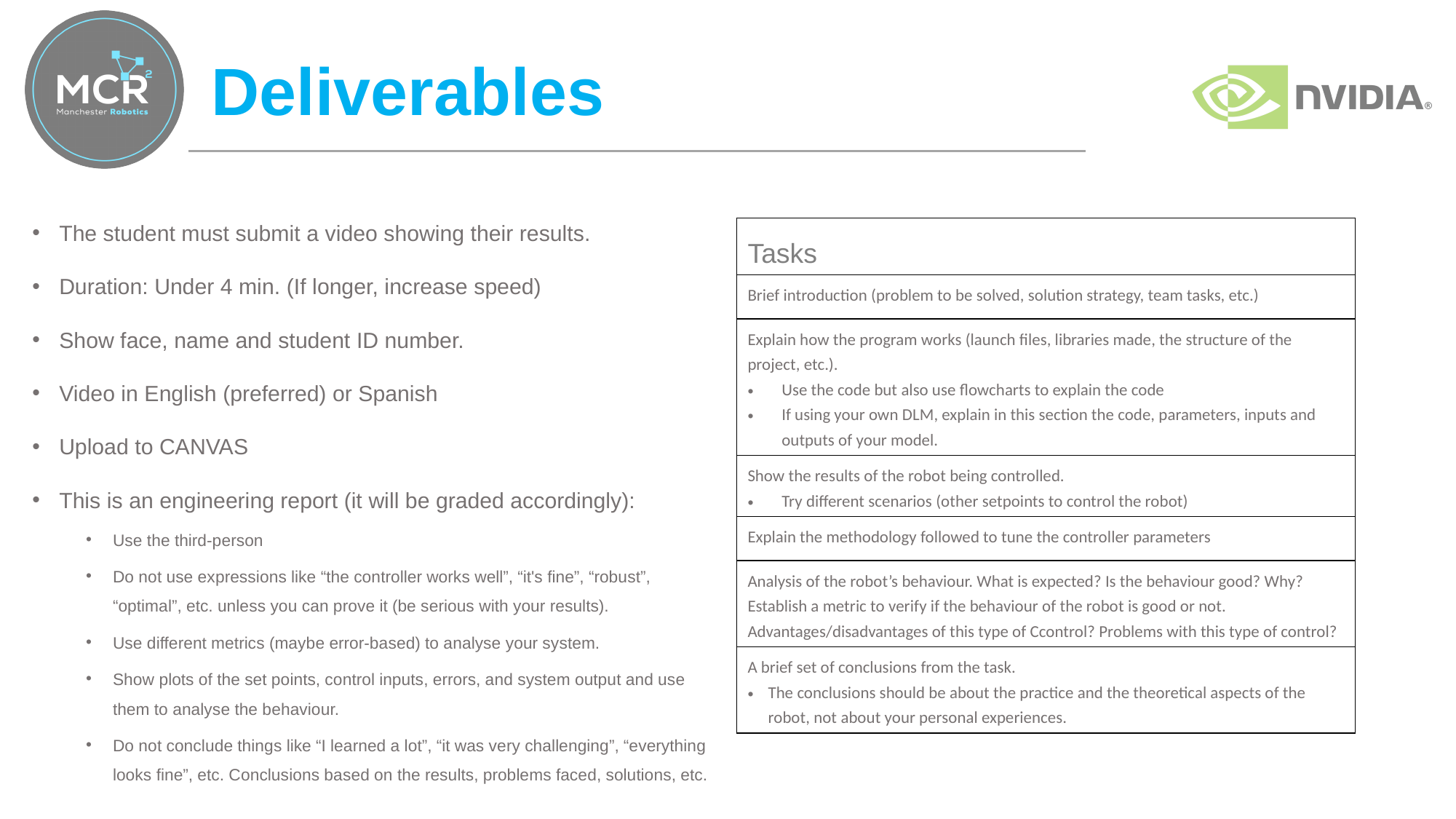

# Deliverables
The student must submit a video showing their results.
Duration: Under 4 min. (If longer, increase speed)
Show face, name and student ID number.
Video in English (preferred) or Spanish
Upload to CANVAS
This is an engineering report (it will be graded accordingly):
Use the third-person
Do not use expressions like “the controller works well”, “it's fine”, “robust”, “optimal”, etc. unless you can prove it (be serious with your results).
Use different metrics (maybe error-based) to analyse your system.
Show plots of the set points, control inputs, errors, and system output and use them to analyse the behaviour.
Do not conclude things like “I learned a lot”, “it was very challenging”, “everything looks fine”, etc. Conclusions based on the results, problems faced, solutions, etc.
| Tasks |
| --- |
| Brief introduction (problem to be solved, solution strategy, team tasks, etc.) |
| Explain how the program works (launch files, libraries made, the structure of the project, etc.). Use the code but also use flowcharts to explain the code If using your own DLM, explain in this section the code, parameters, inputs and outputs of your model. |
| Show the results of the robot being controlled. Try different scenarios (other setpoints to control the robot) |
| Explain the methodology followed to tune the controller parameters |
| Analysis of the robot’s behaviour. What is expected? Is the behaviour good? Why? Establish a metric to verify if the behaviour of the robot is good or not. Advantages/disadvantages of this type of Ccontrol? Problems with this type of control? |
| A brief set of conclusions from the task. The conclusions should be about the practice and the theoretical aspects of the robot, not about your personal experiences. |